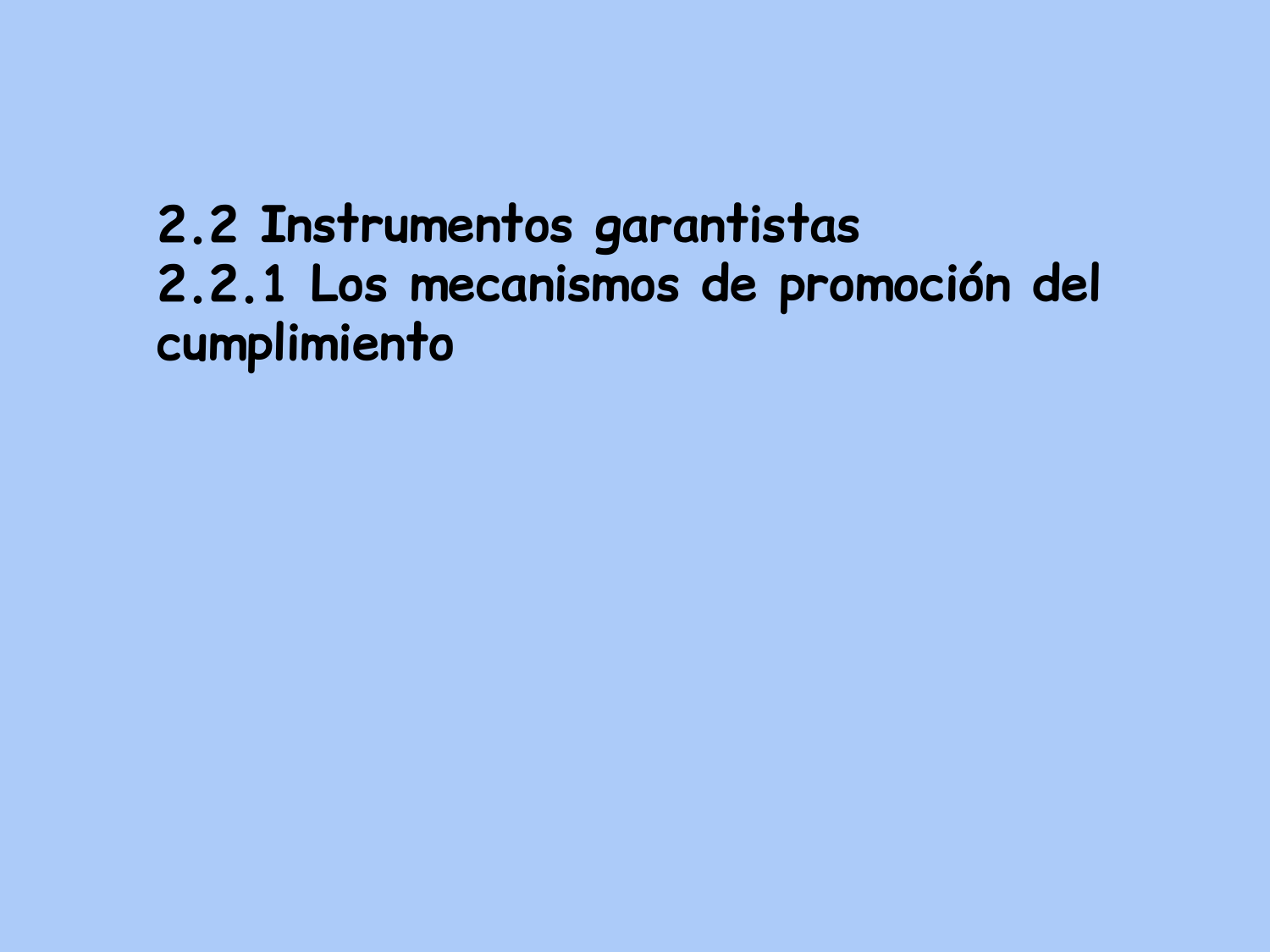

2.2 Instrumentos garantistas
2.2.1 Los mecanismos de promoción del cumplimiento